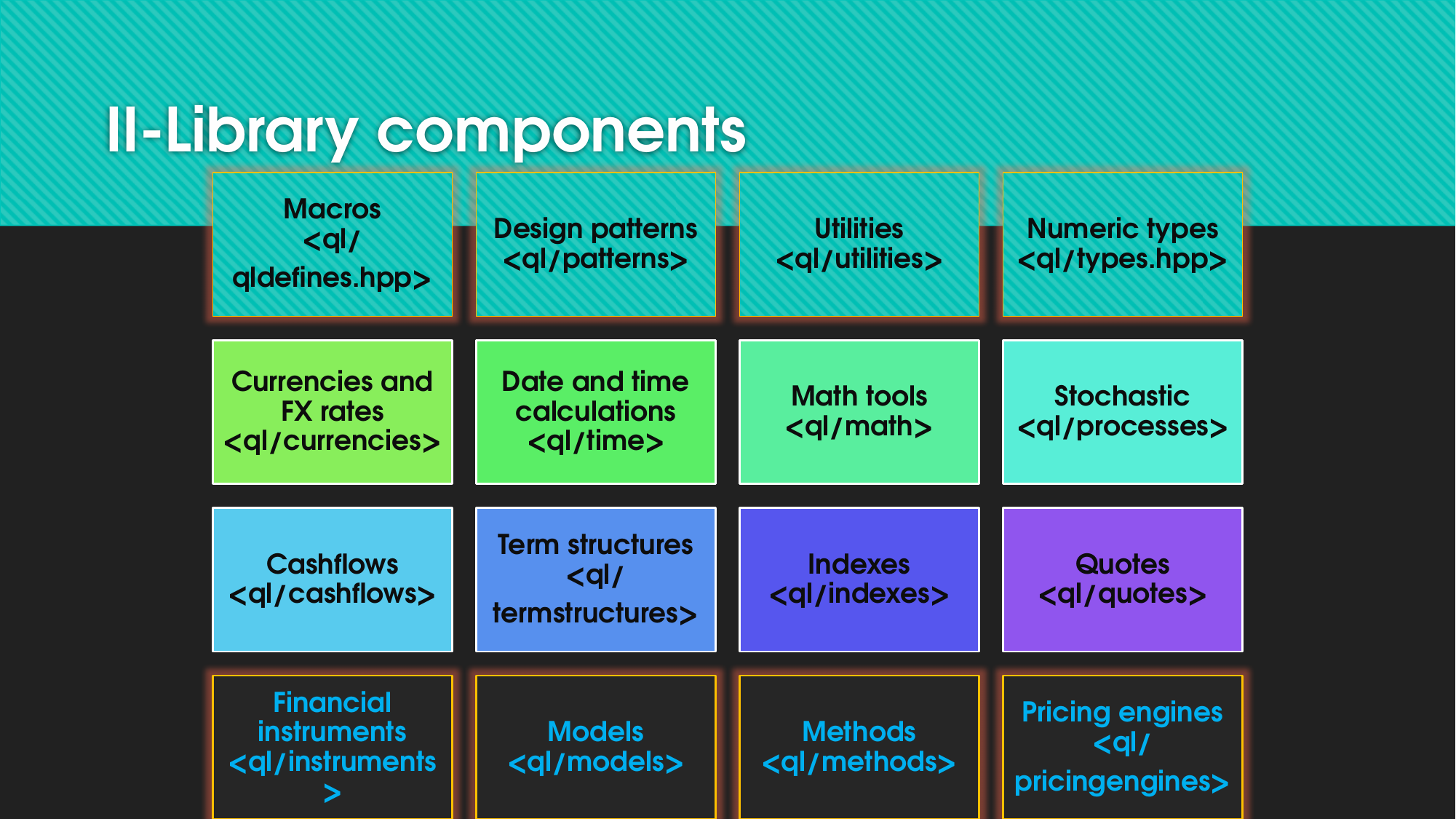

# II-Library components
Macros
<ql/
qldefines.hpp>
Design patterns
<ql/patterns>
Utilities
<ql/utilities>
Numeric types
<ql/types.hpp>
Currencies and FX rates
<ql/currencies>
Date and time calculations
<ql/time>
Math tools
<ql/math>
Stochastic <ql/processes>
Cashflows
<ql/cashflows>
Term structures
<ql/
termstructures>
Indexes
<ql/indexes>
Quotes
<ql/quotes>
Financial instruments
<ql/instruments>
Models
<ql/models>
Methods
<ql/methods>
Pricing engines
<ql/
pricingengines>